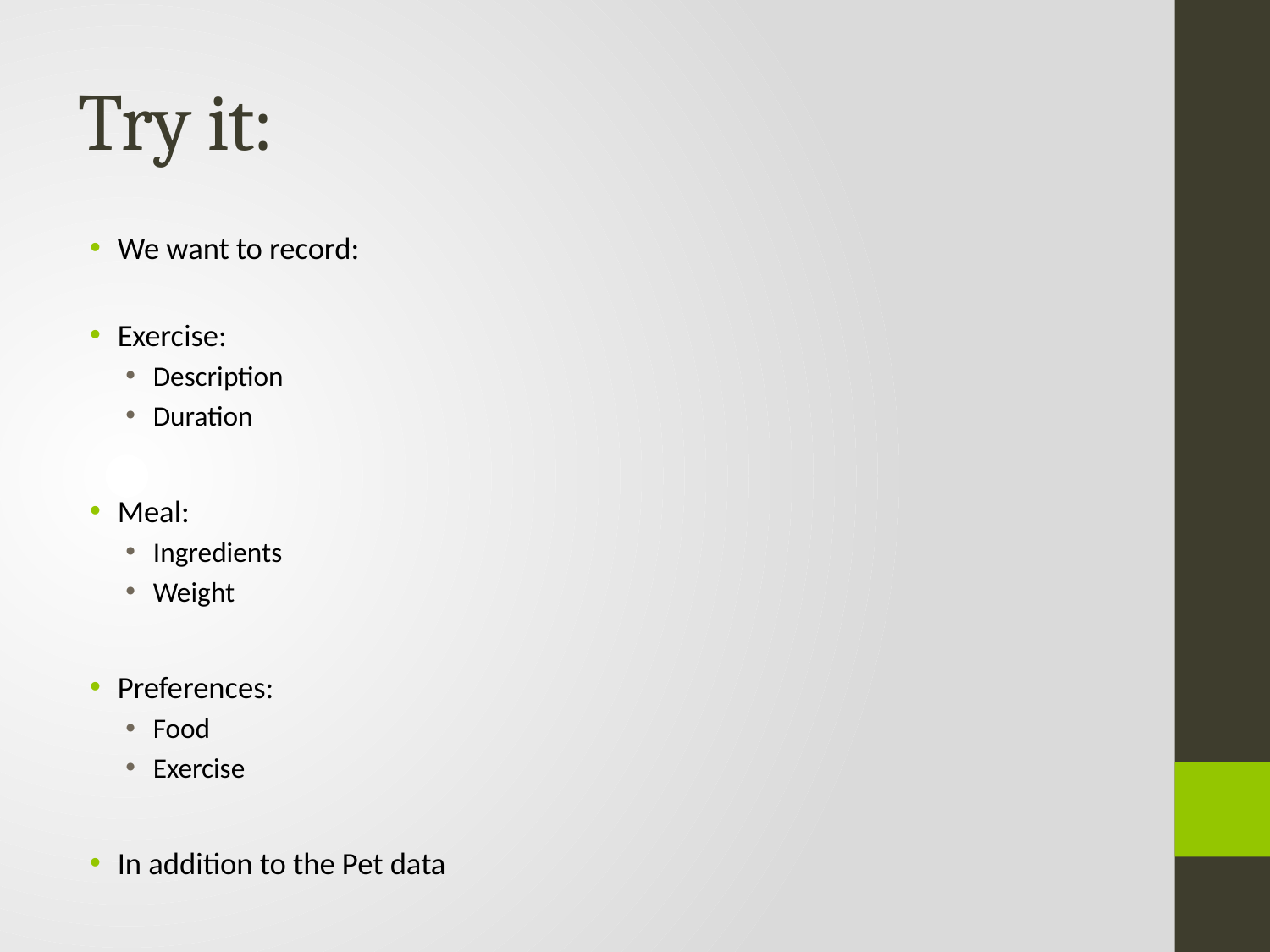

# Try it:
We want to record:

Exercise:
Description
Duration

Meal:
Ingredients
Weight

Preferences:
Food
Exercise

In addition to the Pet data